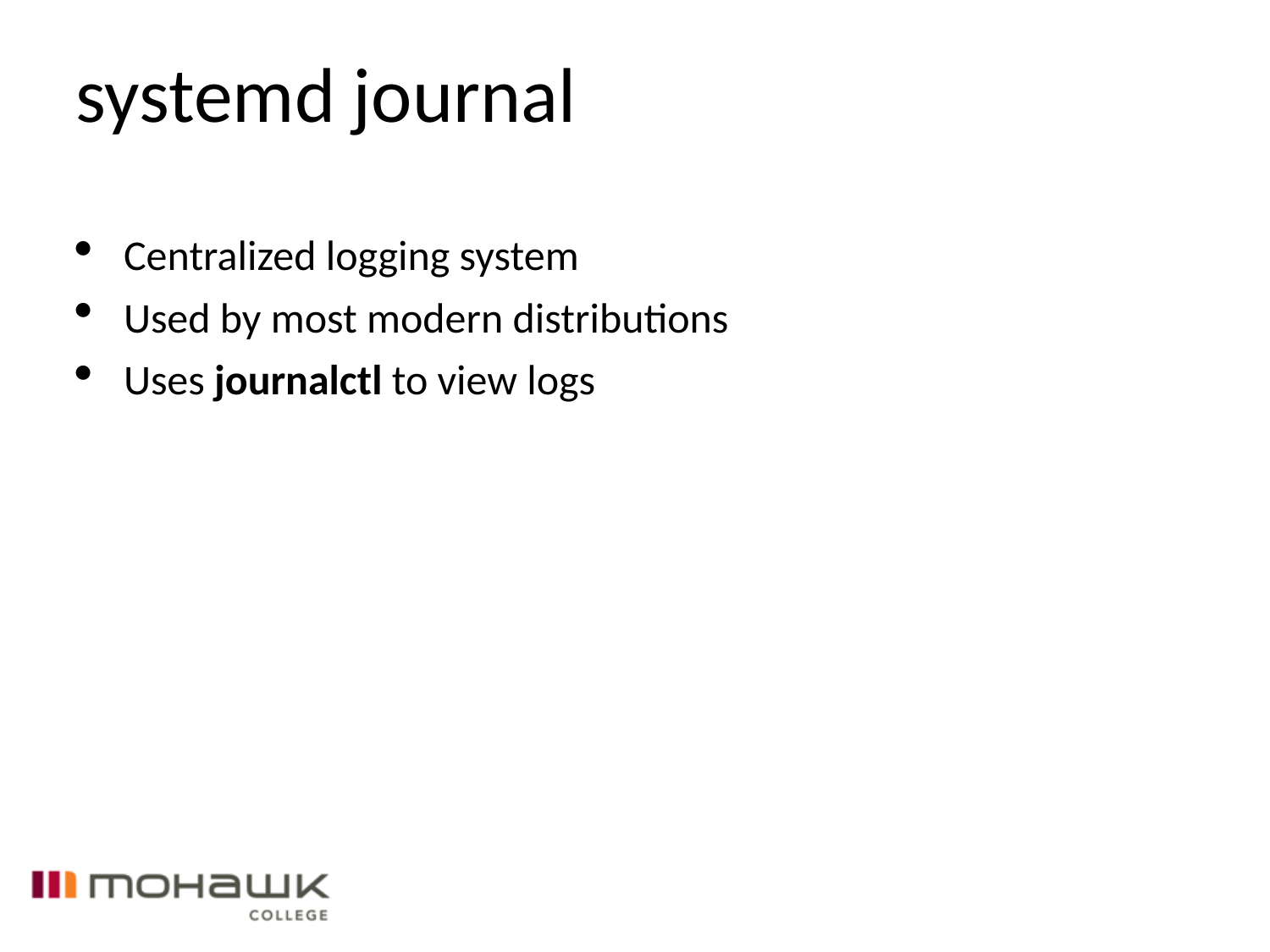

systemd journal
Centralized logging system
Used by most modern distributions
Uses journalctl to view logs